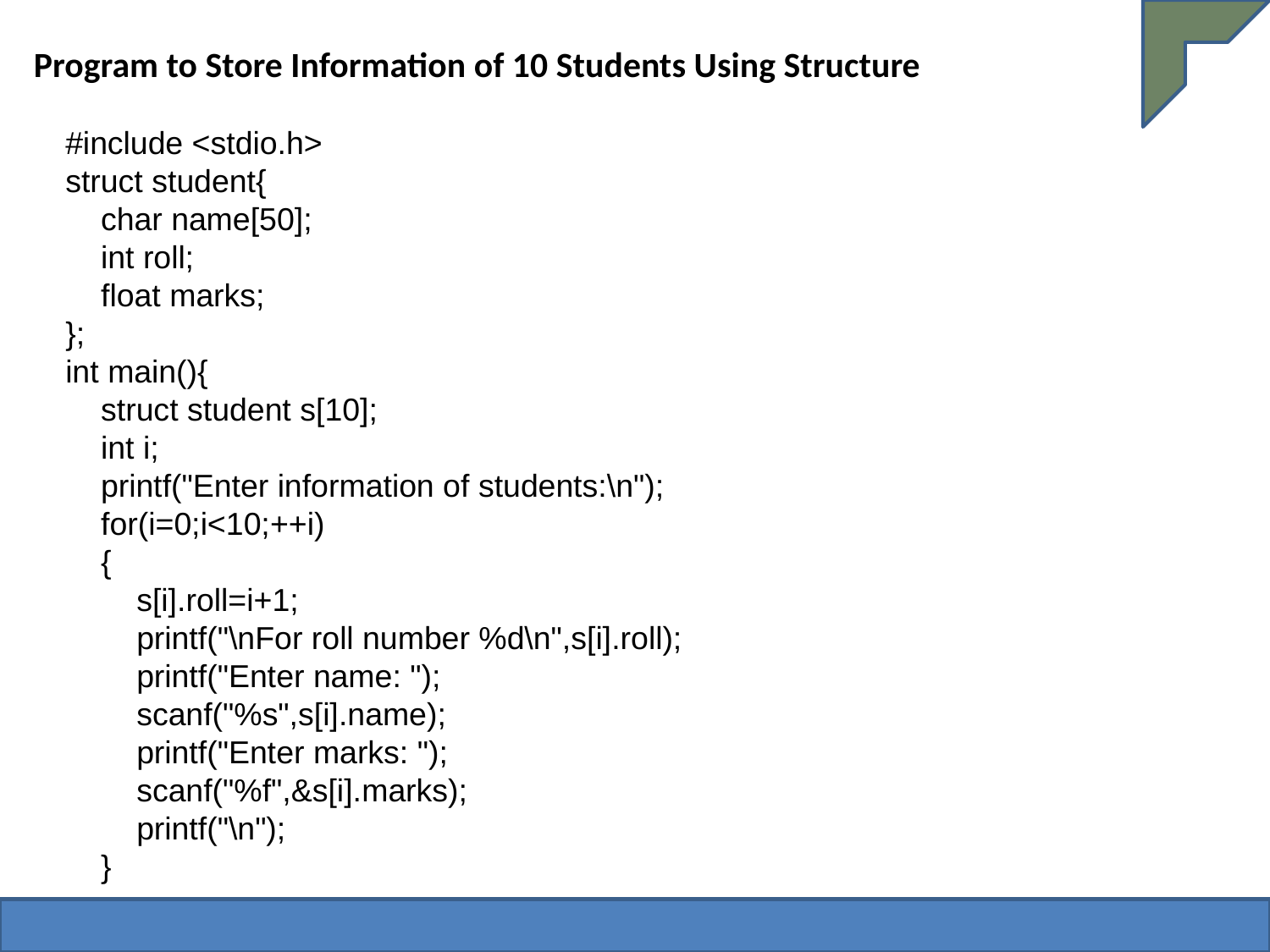

# Program to Store Information of 10 Students Using Structure
#include <stdio.h>
struct student{
    char name[50];
    int roll;
    float marks;
};
int main(){
    struct student s[10];
    int i;
    printf("Enter information of students:\n");
    for(i=0;i<10;++i)
    {
        s[i].roll=i+1;
        printf("\nFor roll number %d\n",s[i].roll);
        printf("Enter name: ");
        scanf("%s",s[i].name);
        printf("Enter marks: ");
        scanf("%f",&s[i].marks);
        printf("\n");
    }